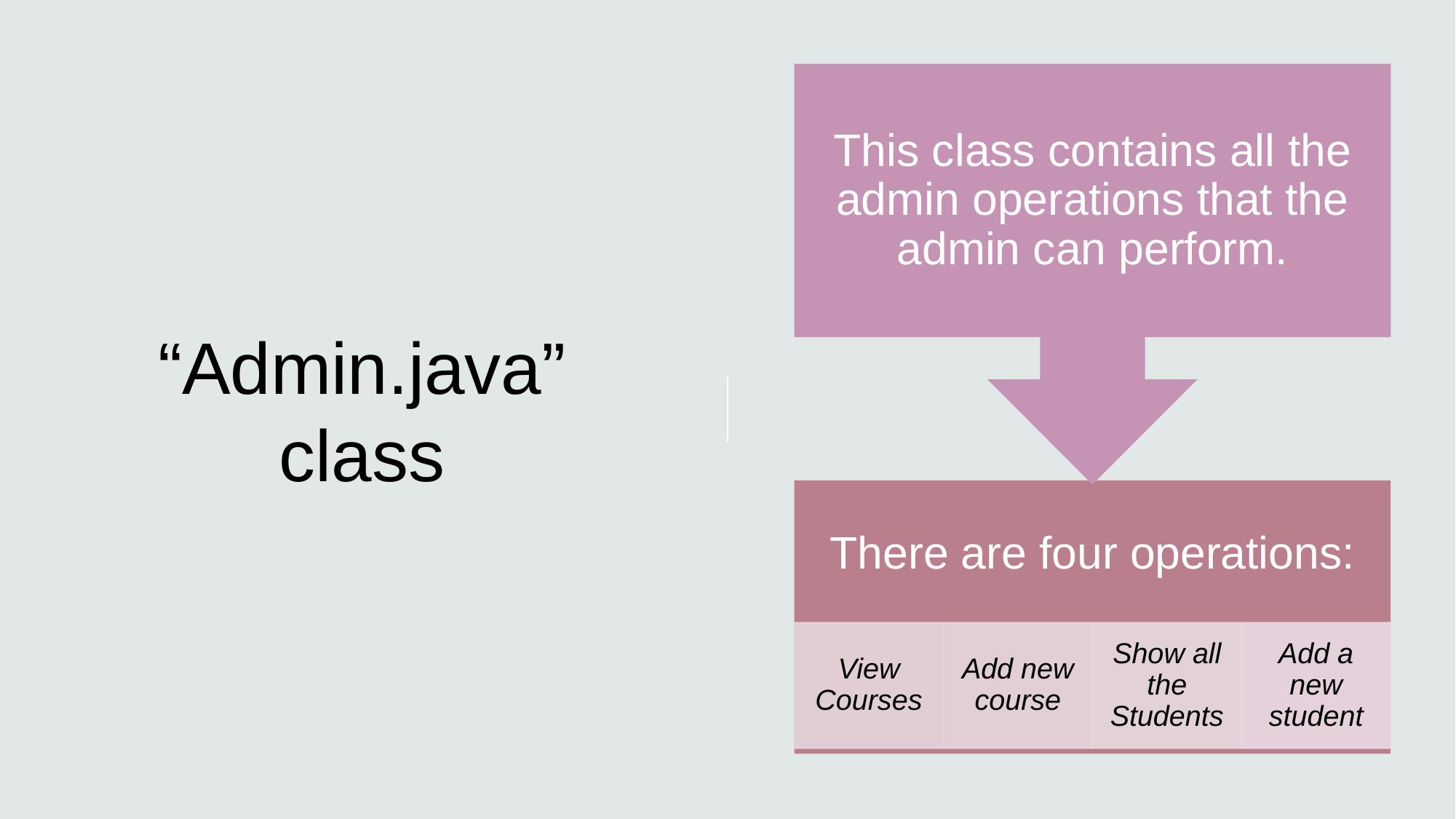

There are four operations:
View Courses
Add new course
Show all the Students
Add a new student
This class contains all the admin operations that the admin can perform.
# “Admin.java” class